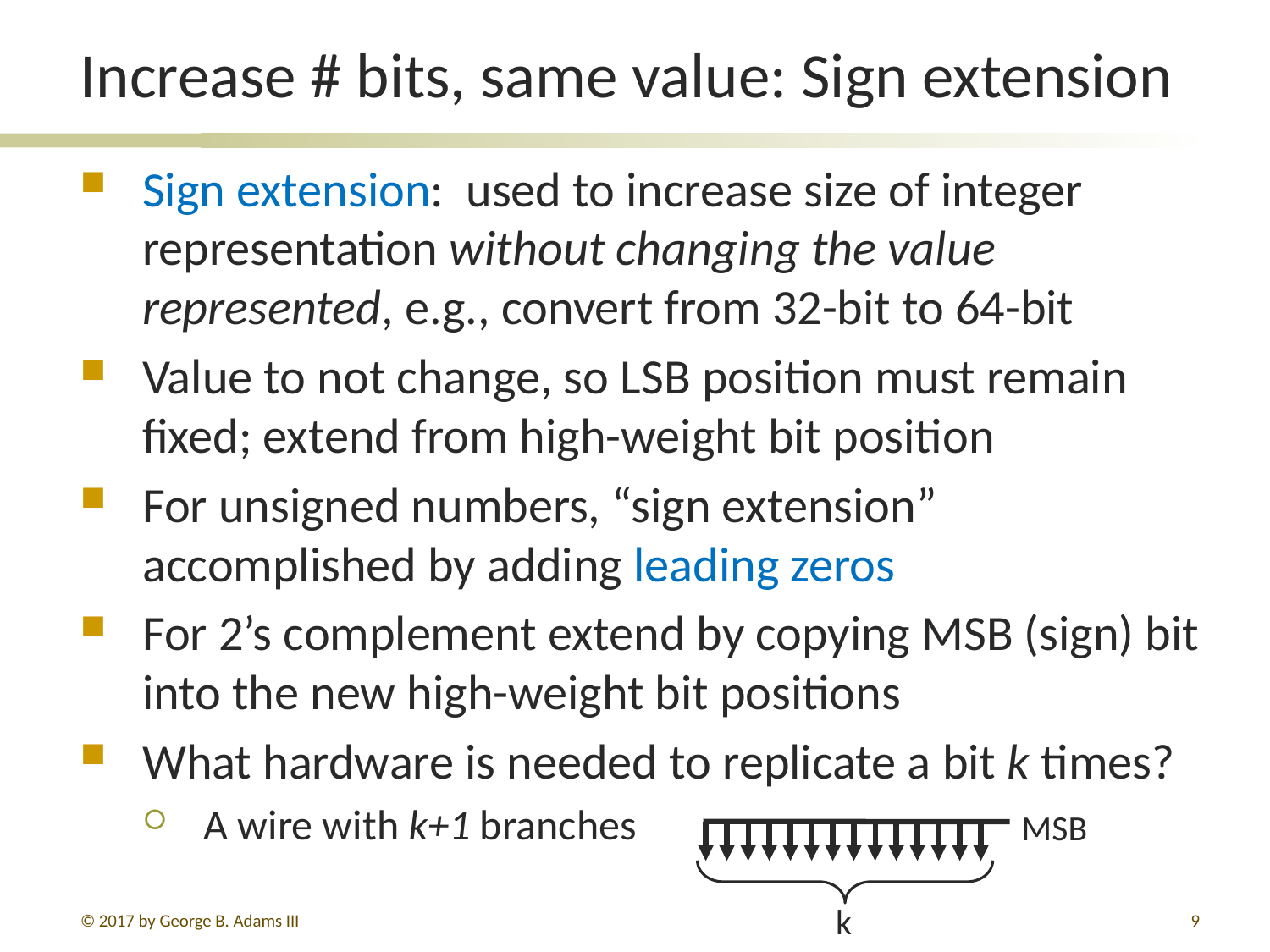

# Increase # bits, same value: Sign extension
Sign extension:  used to increase size of integer representation without changing the value represented, e.g., convert from 32-bit to 64-bit
Value to not change, so LSB position must remain fixed; extend from high-weight bit position
For unsigned numbers, “sign extension” accomplished by adding leading zeros
For 2’s complement extend by copying MSB (sign) bit into the new high-weight bit positions
What hardware is needed to replicate a bit k times?
A wire with k+1 branches

MSB
k
© 2017 by George B. Adams III
9